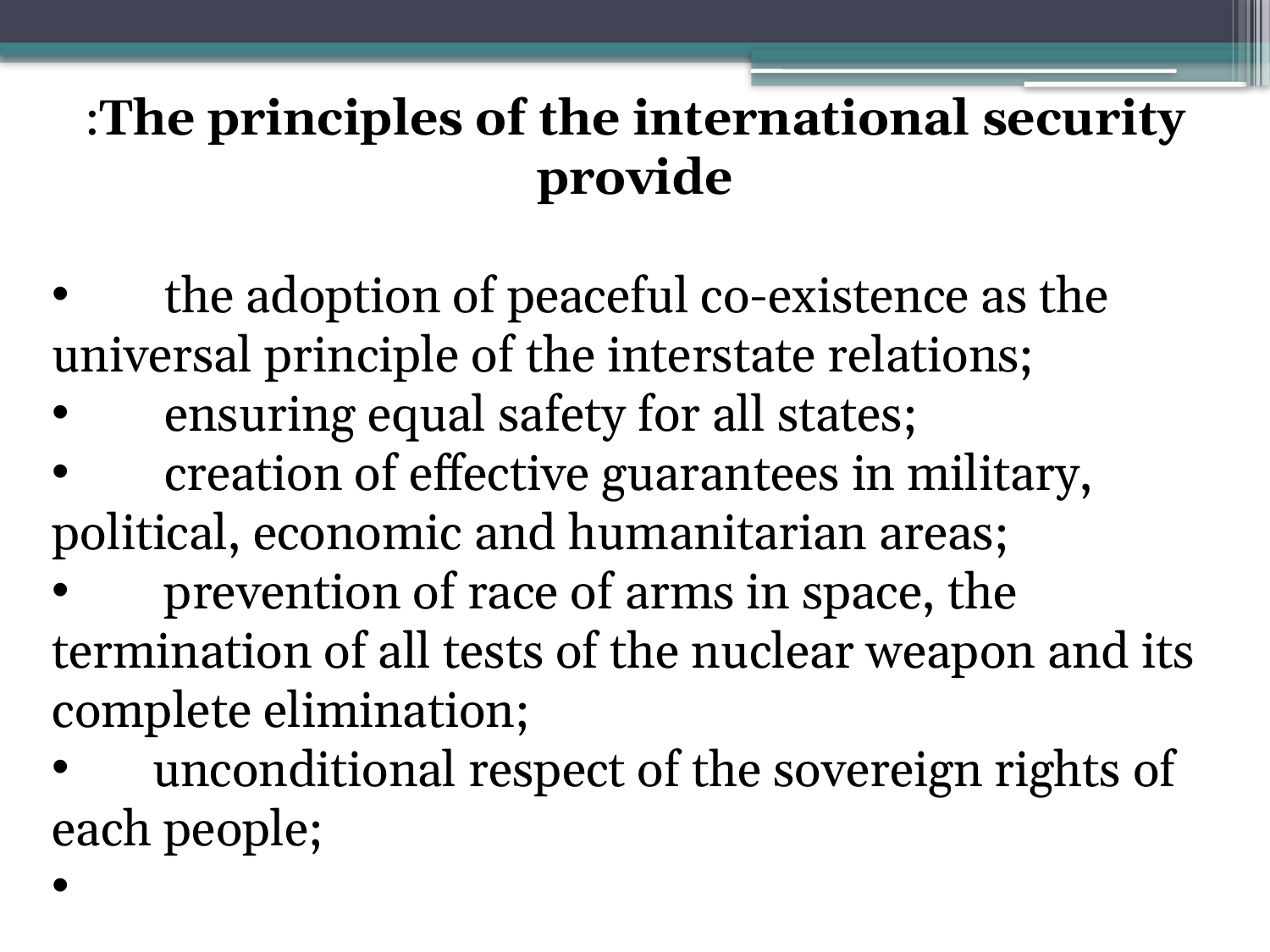

:The principles of the international security provide

        the adoption of peaceful co-existence as the universal principle of the interstate relations;
        ensuring equal safety for all states;
        creation of effective guarantees in military, political, economic and humanitarian areas;
        prevention of race of arms in space, the termination of all tests of the nuclear weapon and its complete elimination;
       unconditional respect of the sovereign rights of each people;